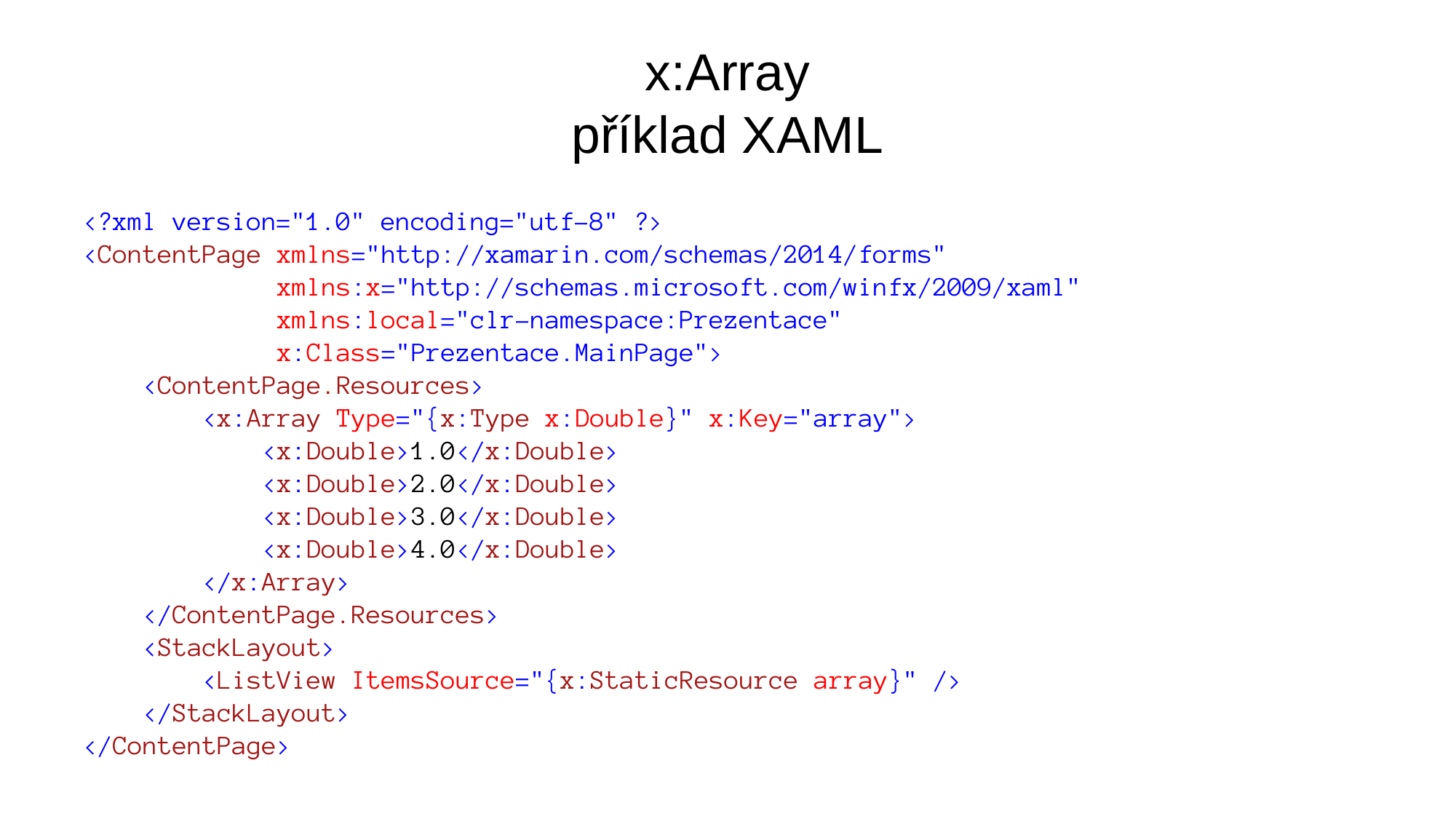

# x:Array příklad XAML
<?xml version="1.0" encoding="utf-8" ?>
<ContentPage xmlns="http://xamarin.com/schemas/2014/forms"
             xmlns:x="http://schemas.microsoft.com/winfx/2009/xaml"
             xmlns:local="clr-namespace:Prezentace"
             x:Class="Prezentace.MainPage">
    <ContentPage.Resources>
        <x:Array Type="{x:Type x:Double}" x:Key="array">
            <x:Double>1.0</x:Double>
            <x:Double>2.0</x:Double>
            <x:Double>3.0</x:Double>
            <x:Double>4.0</x:Double>
        </x:Array>
    </ContentPage.Resources>
    <StackLayout>
        <ListView ItemsSource="{x:StaticResource array}" />
    </StackLayout>
</ContentPage>